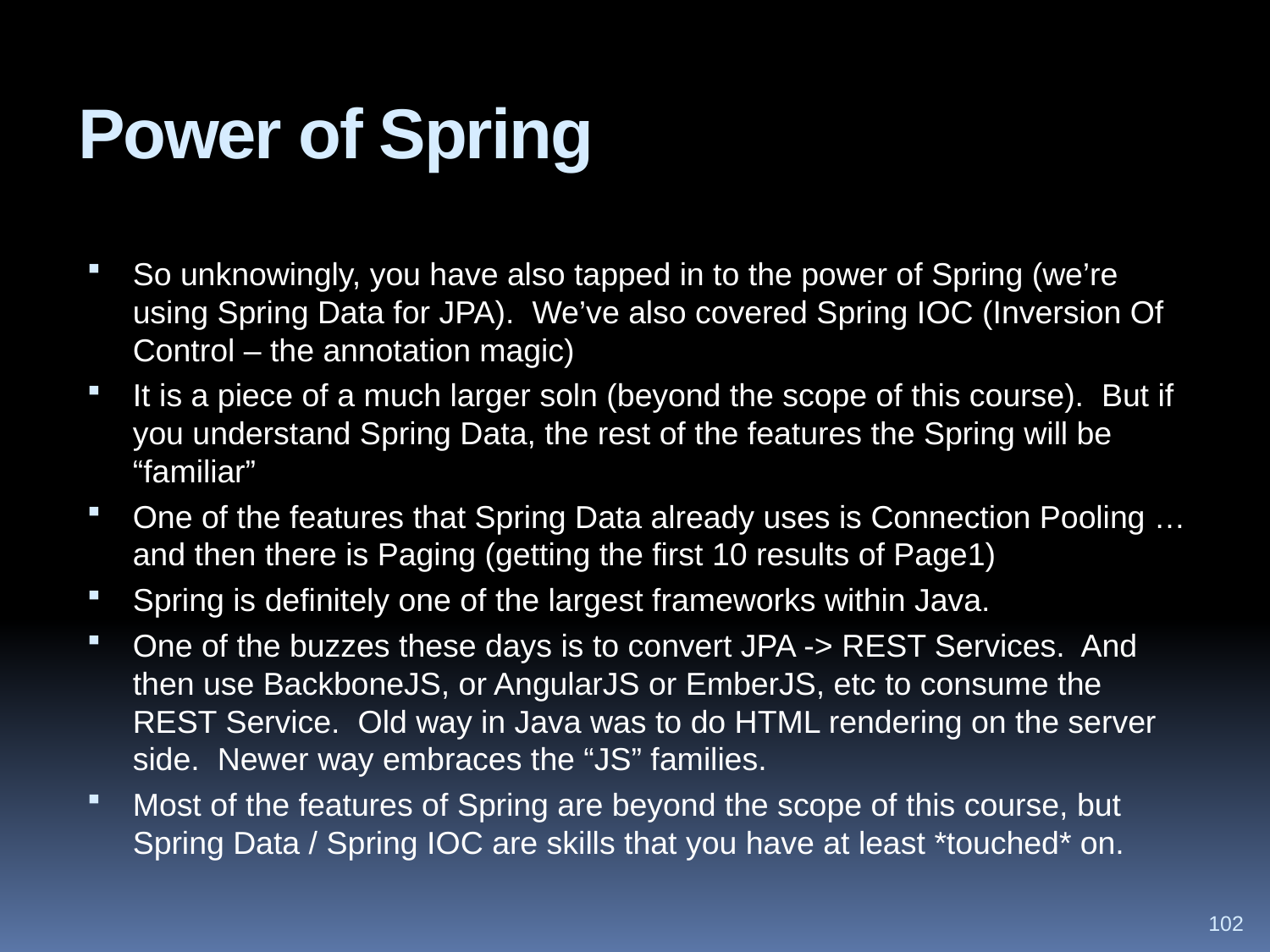

# Power of Spring
So unknowingly, you have also tapped in to the power of Spring (we’re using Spring Data for JPA).  We’ve also covered Spring IOC (Inversion Of Control – the annotation magic)
It is a piece of a much larger soln (beyond the scope of this course).  But if you understand Spring Data, the rest of the features the Spring will be “familiar”
One of the features that Spring Data already uses is Connection Pooling … and then there is Paging (getting the first 10 results of Page1)
Spring is definitely one of the largest frameworks within Java.
One of the buzzes these days is to convert JPA -> REST Services.  And then use BackboneJS, or AngularJS or EmberJS, etc to consume the REST Service.  Old way in Java was to do HTML rendering on the server side.  Newer way embraces the “JS” families.
Most of the features of Spring are beyond the scope of this course, but Spring Data / Spring IOC are skills that you have at least *touched* on.
102